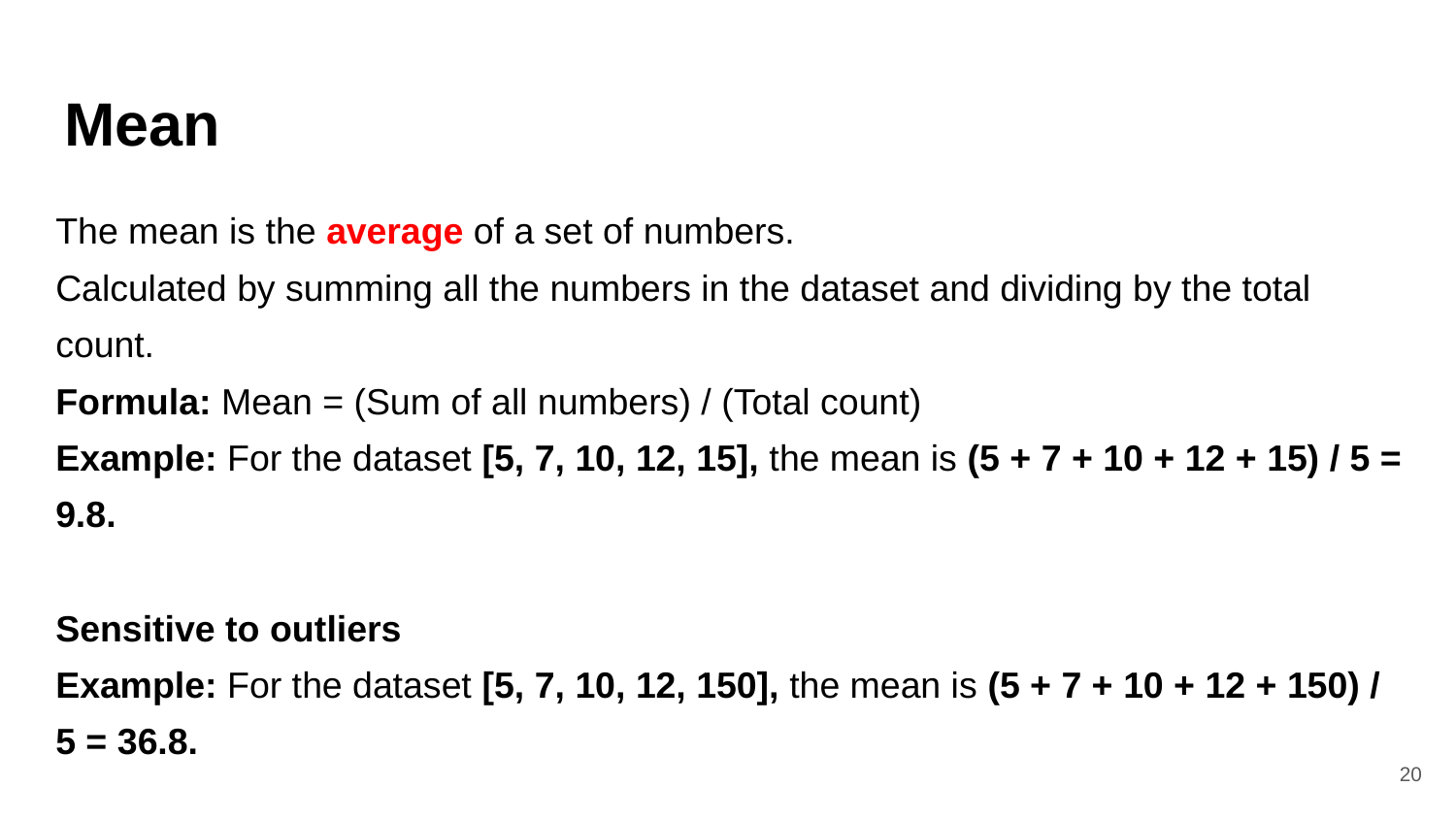

# Mean
The mean is the average of a set of numbers.
Calculated by summing all the numbers in the dataset and dividing by the total count.
Formula: Mean = (Sum of all numbers) / (Total count)
Example: For the dataset [5, 7, 10, 12, 15], the mean is (5 + 7 + 10 + 12 + 15) / 5 = 9.8.

Sensitive to outliers
Example: For the dataset [5, 7, 10, 12, 150], the mean is (5 + 7 + 10 + 12 + 150) / 5 = 36.8.
20